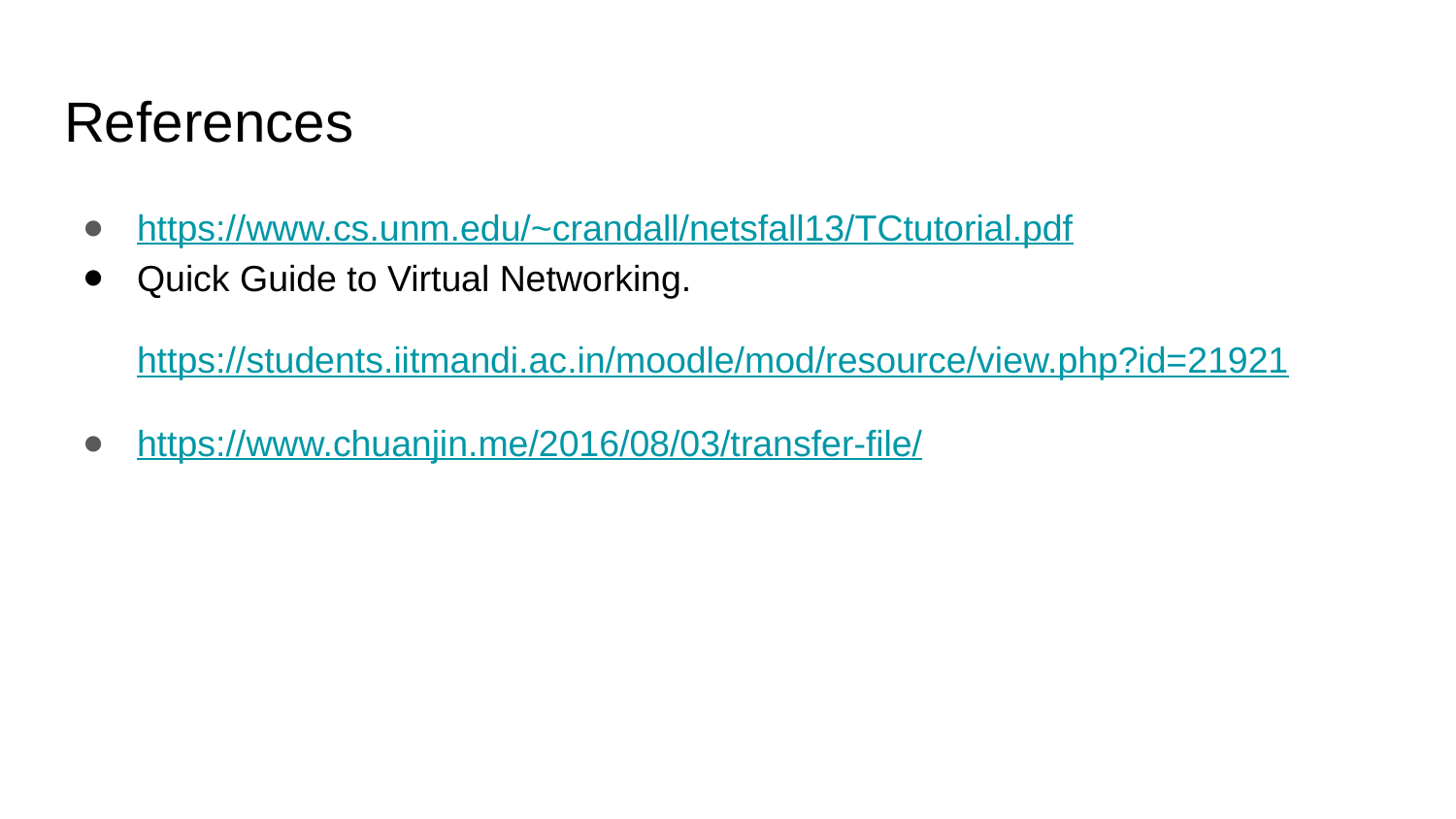

# References
https://www.cs.unm.edu/~crandall/netsfall13/TCtutorial.pdf
Quick Guide to Virtual Networking.
https://students.iitmandi.ac.in/moodle/mod/resource/view.php?id=21921
https://www.chuanjin.me/2016/08/03/transfer-file/